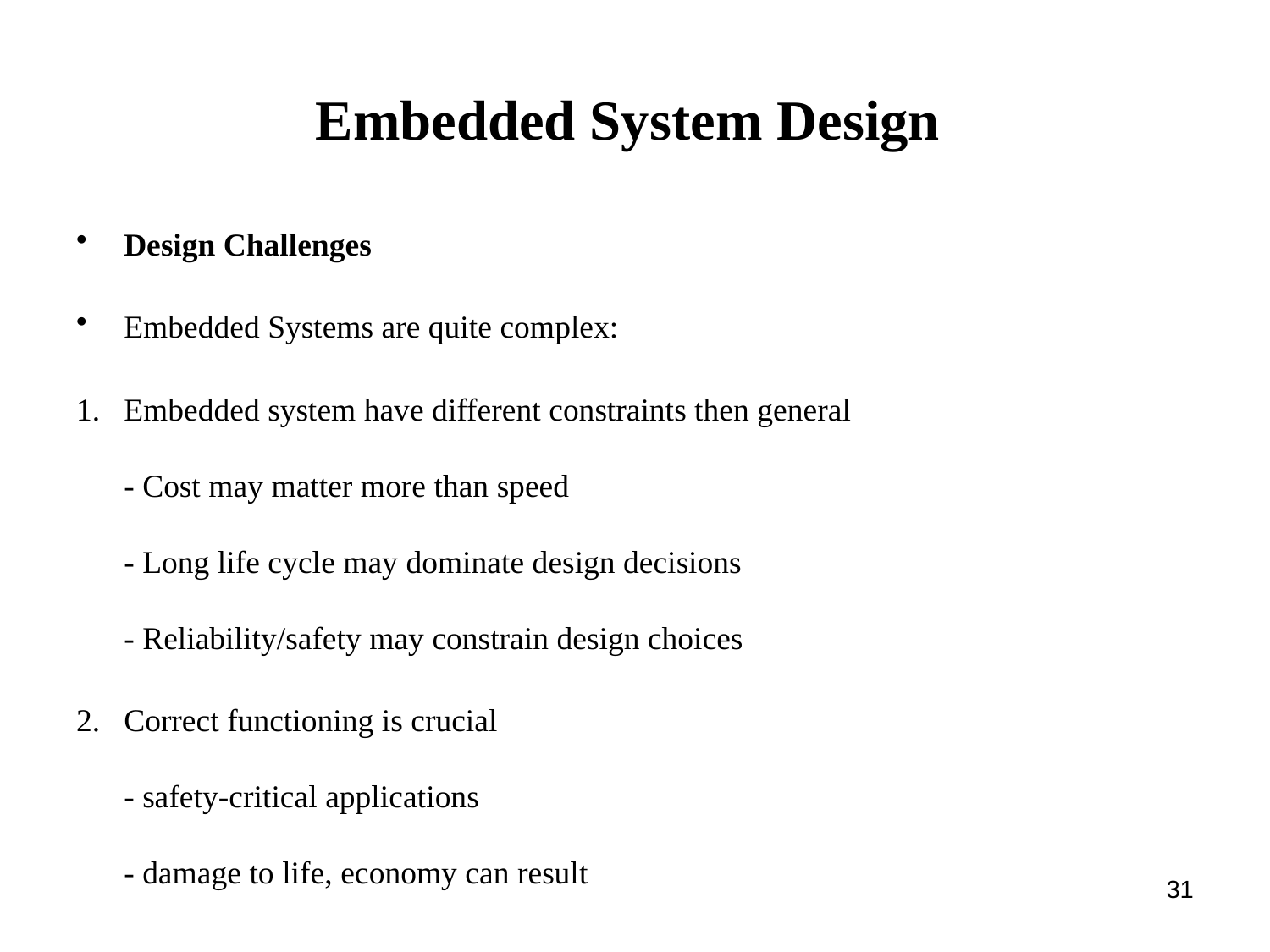

# Embedded System Design
Design Challenges
Embedded Systems are quite complex:
Embedded system have different constraints then general
- Cost may matter more than speed
- Long life cycle may dominate design decisions
- Reliability/safety may constrain design choices
Correct functioning is crucial
- safety-critical applications
- damage to life, economy can result

31